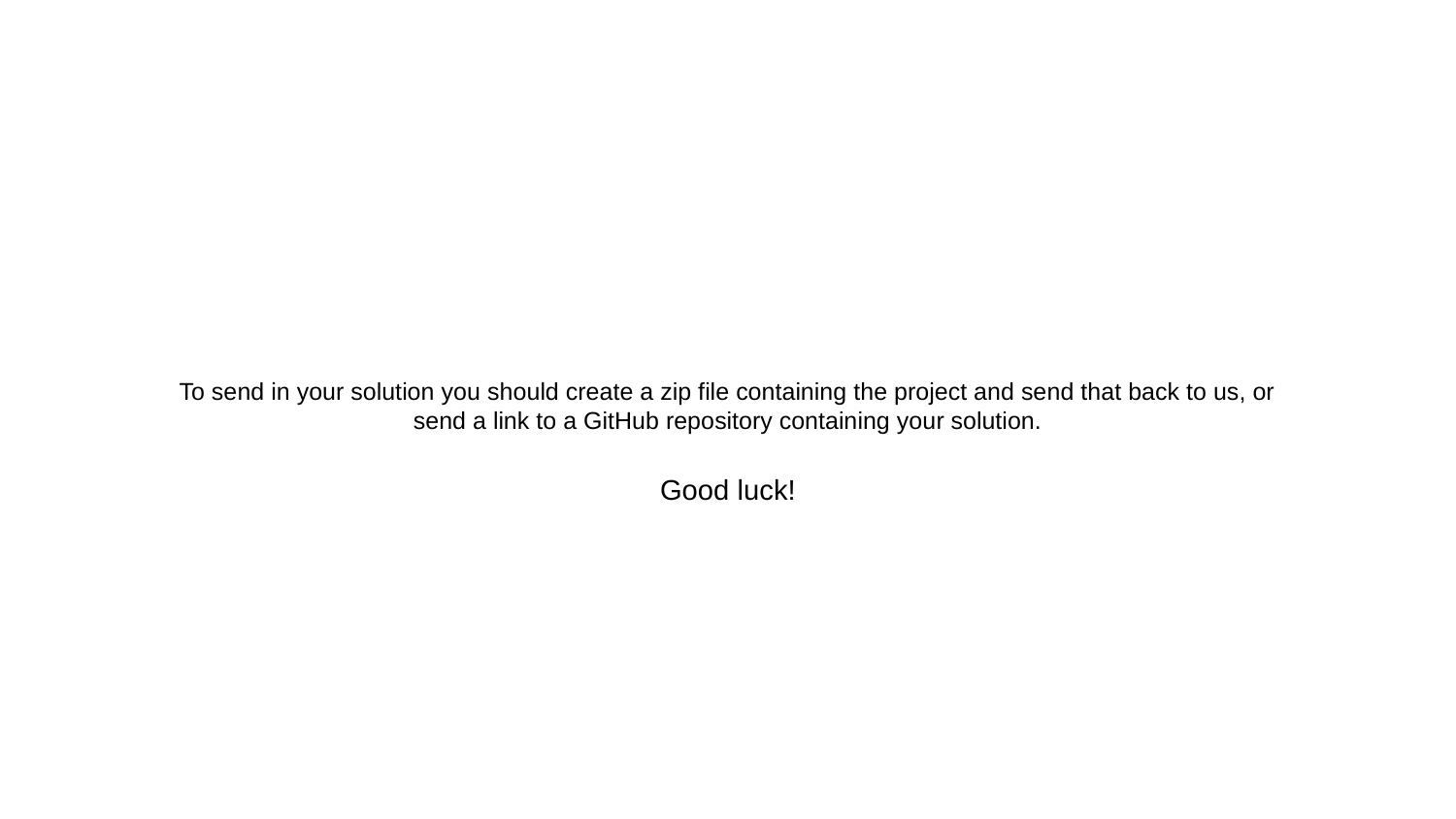

To send in your solution you should create a zip file containing the project and send that back to us, or send a link to a GitHub repository containing your solution.
Good luck!